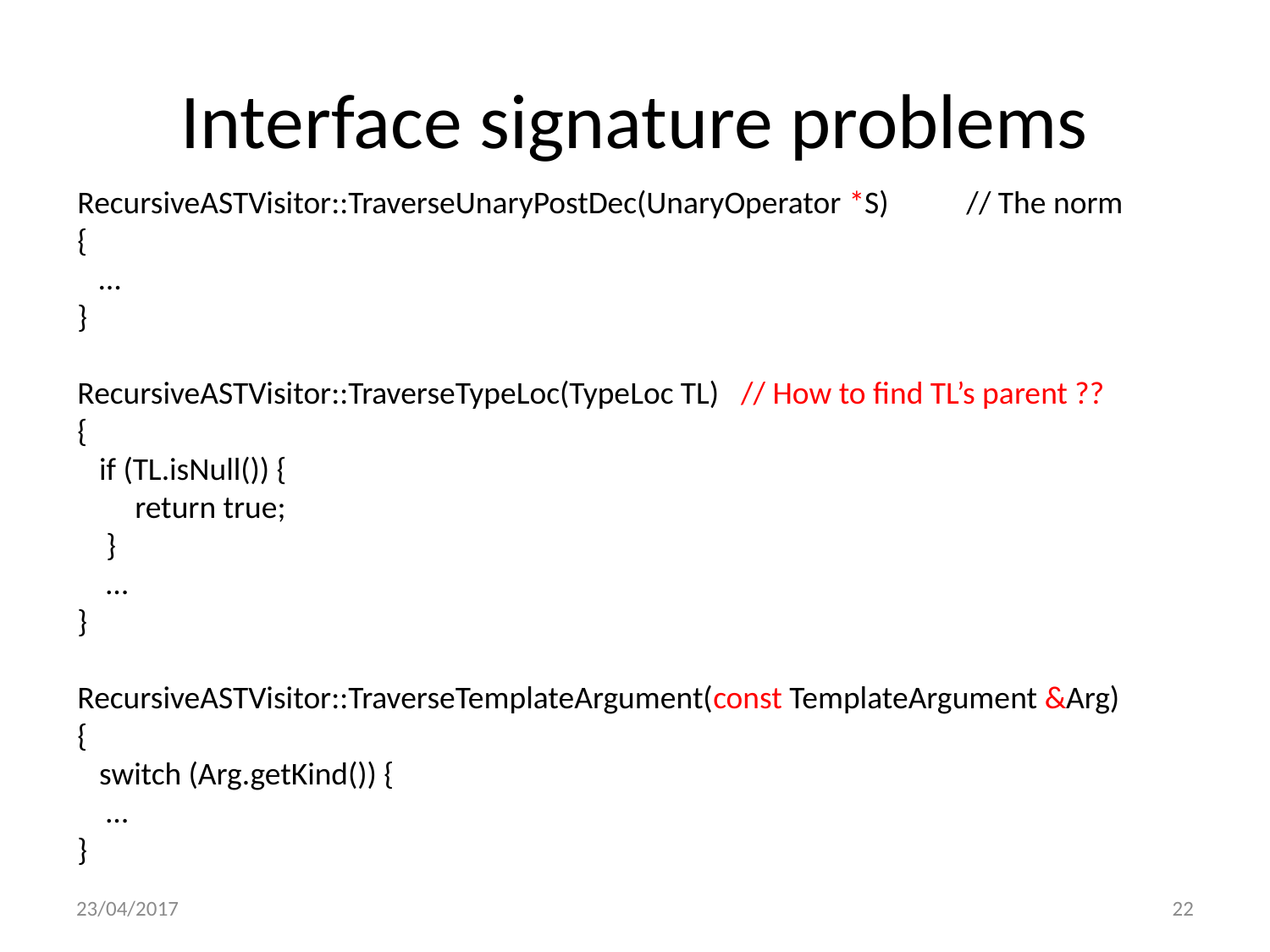

# Interface signature problems
RecursiveASTVisitor::TraverseUnaryPostDec(UnaryOperator *S)	// The norm
{
   …
}

RecursiveASTVisitor::TraverseTypeLoc(TypeLoc TL)   // How to find TL’s parent ??
{
   if (TL.isNull()) {
        return true;
    }
    …
}

RecursiveASTVisitor::TraverseTemplateArgument(const TemplateArgument &Arg)
{
   switch (Arg.getKind()) {
    …
}

23/04/2017
22